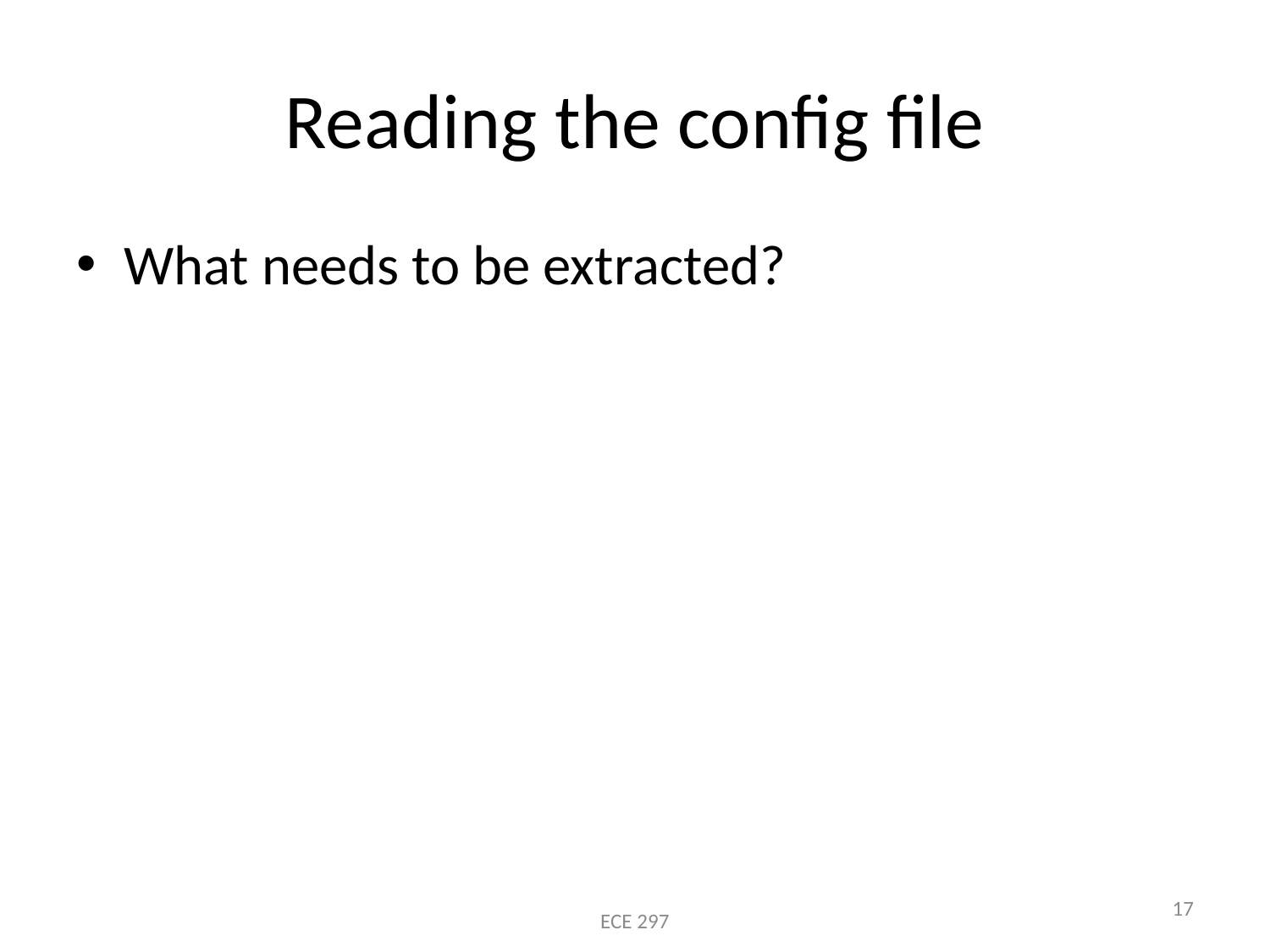

# Reading the config file
What needs to be extracted?

ECE 297
17